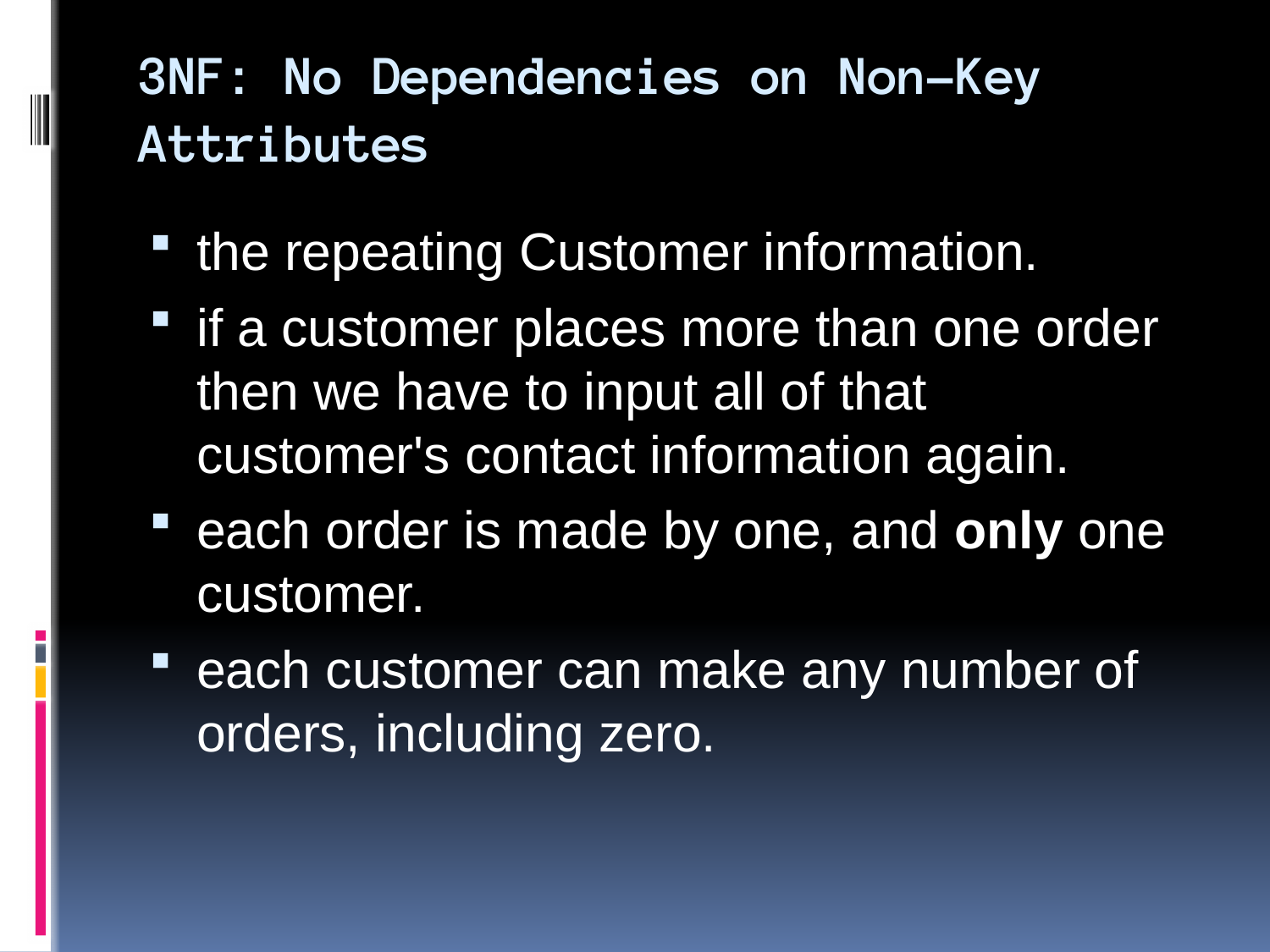

# 3NF: No Dependencies on Non-Key Attributes
the repeating Customer information.
if a customer places more than one order then we have to input all of that customer's contact information again.
each order is made by one, and only one customer.
each customer can make any number of orders, including zero.